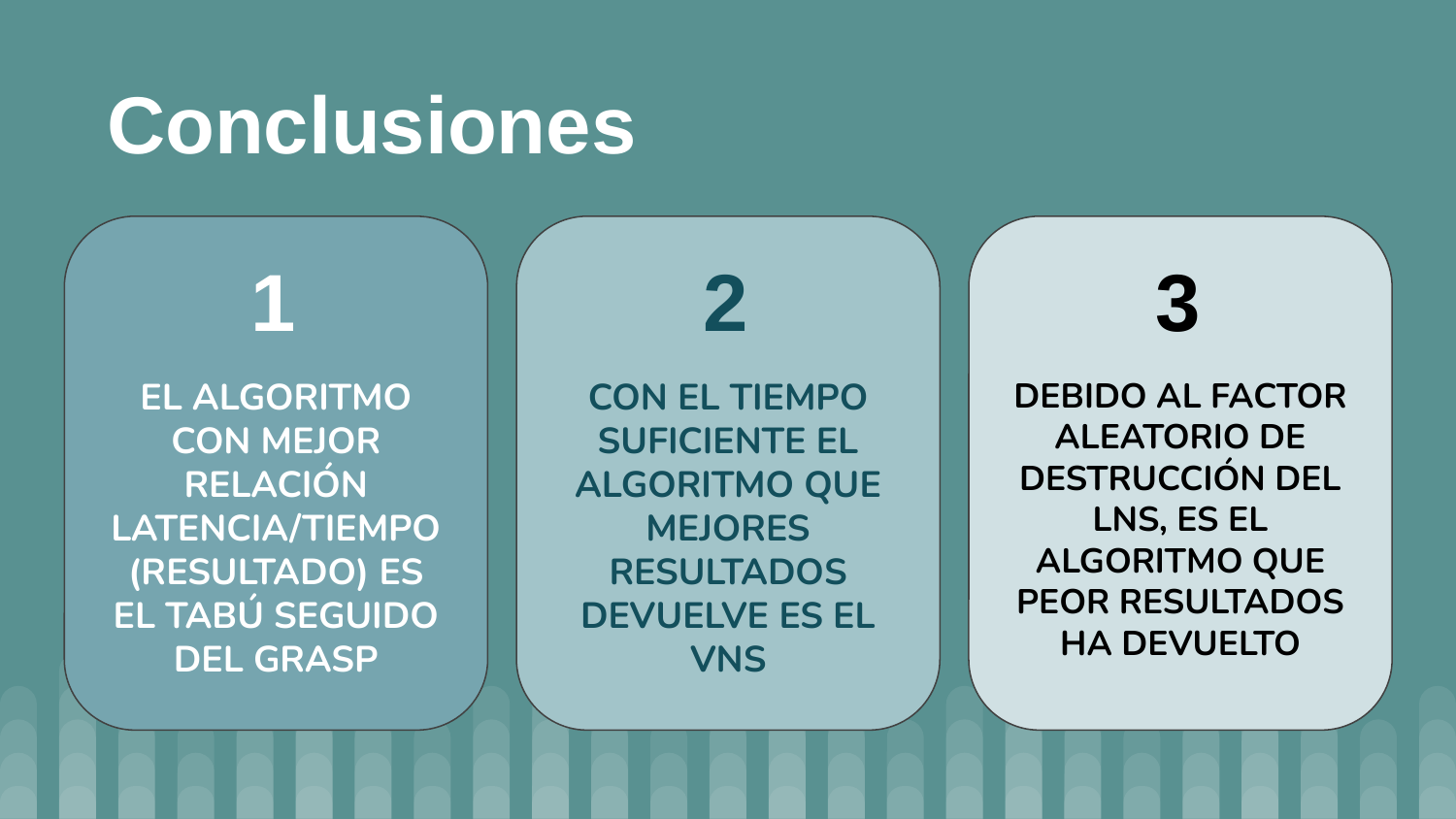

# Conclusiones

1
2
3
EL ALGORITMO CON MEJOR RELACIÓN
LATENCIA/TIEMPO
(RESULTADO) ES EL TABÚ SEGUIDO DEL GRASP
CON EL TIEMPO SUFICIENTE EL ALGORITMO QUE MEJORES RESULTADOS DEVUELVE ES EL VNS
DEBIDO AL FACTOR ALEATORIO DE DESTRUCCIÓN DEL LNS, ES EL ALGORITMO QUE PEOR RESULTADOS HA DEVUELTO